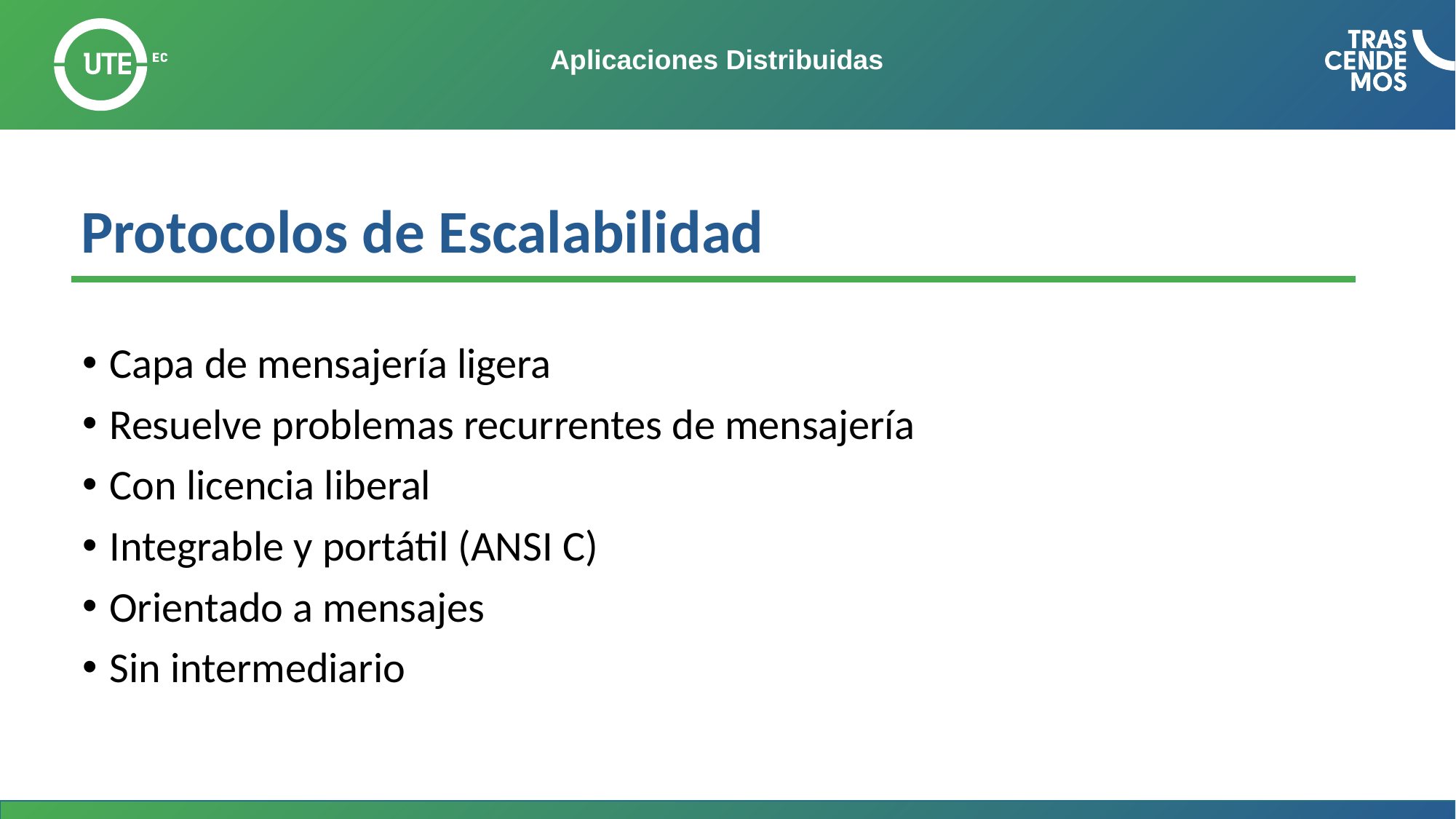

# Aplicaciones Distribuidas
Protocolos de Escalabilidad
Capa de mensajería ligera
Resuelve problemas recurrentes de mensajería
Con licencia liberal
Integrable y portátil (ANSI C)
Orientado a mensajes
Sin intermediario